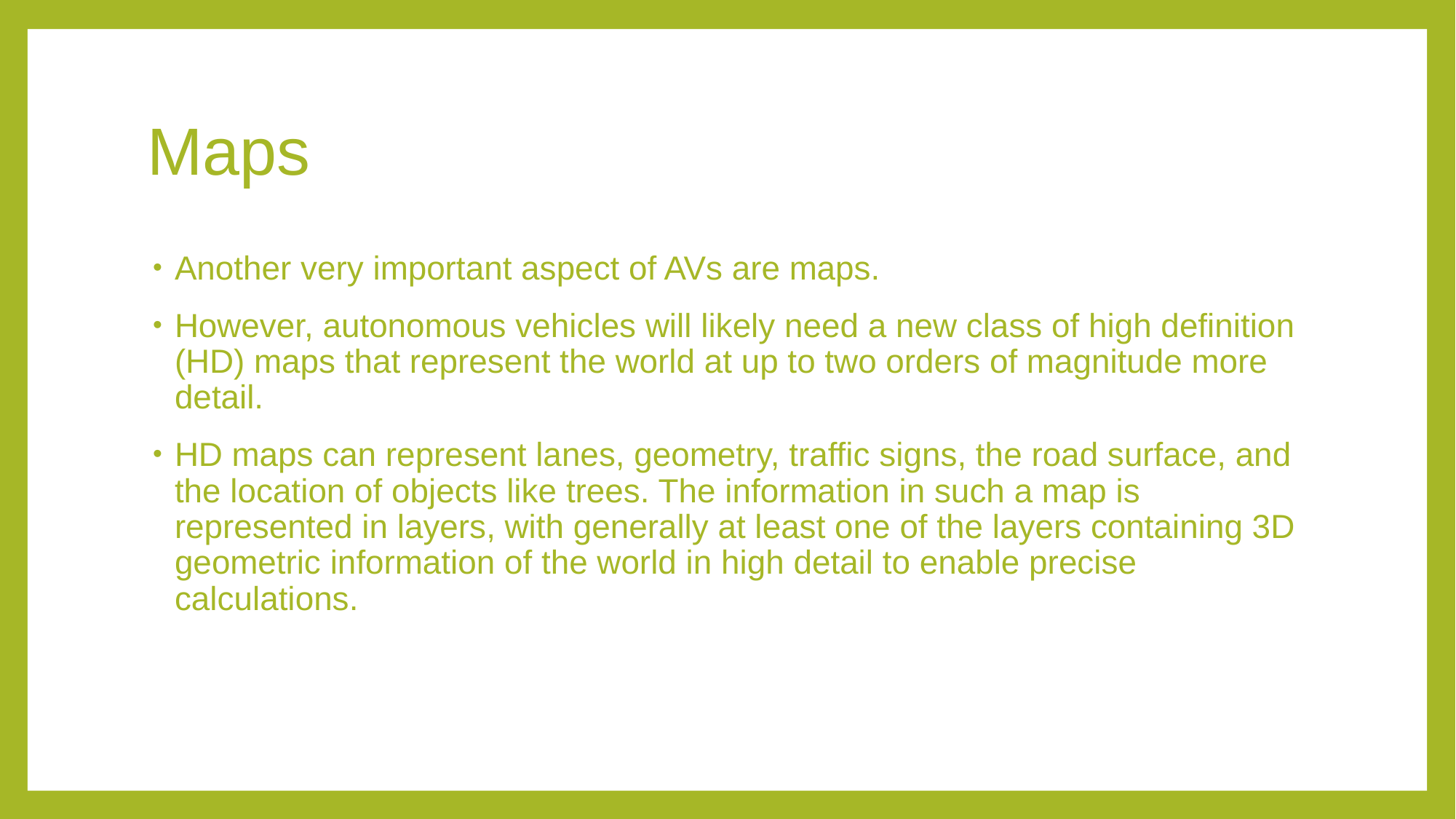

# Maps
Another very important aspect of AVs are maps.
However, autonomous vehicles will likely need a new class of high definition (HD) maps that represent the world at up to two orders of magnitude more detail.
HD maps can represent lanes, geometry, traffic signs, the road surface, and the location of objects like trees. The information in such a map is represented in layers, with generally at least one of the layers containing 3D geometric information of the world in high detail to enable precise calculations.